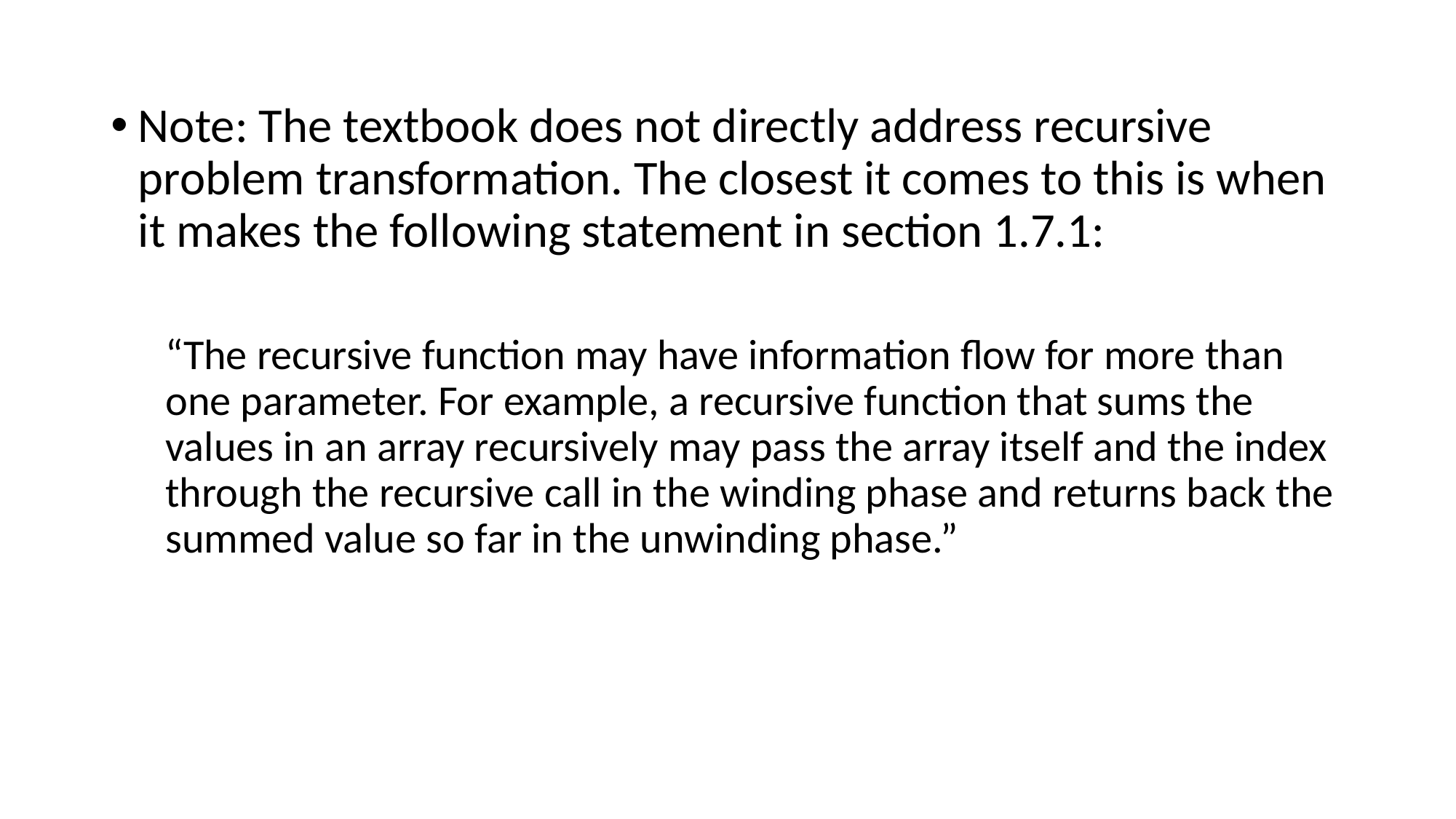

Note: The textbook does not directly address recursive problem transformation. The closest it comes to this is when it makes the following statement in section 1.7.1:

“The recursive function may have information flow for more than one parameter. For example, a recursive function that sums the values in an array recursively may pass the array itself and the index through the recursive call in the winding phase and returns back the summed value so far in the unwinding phase.”